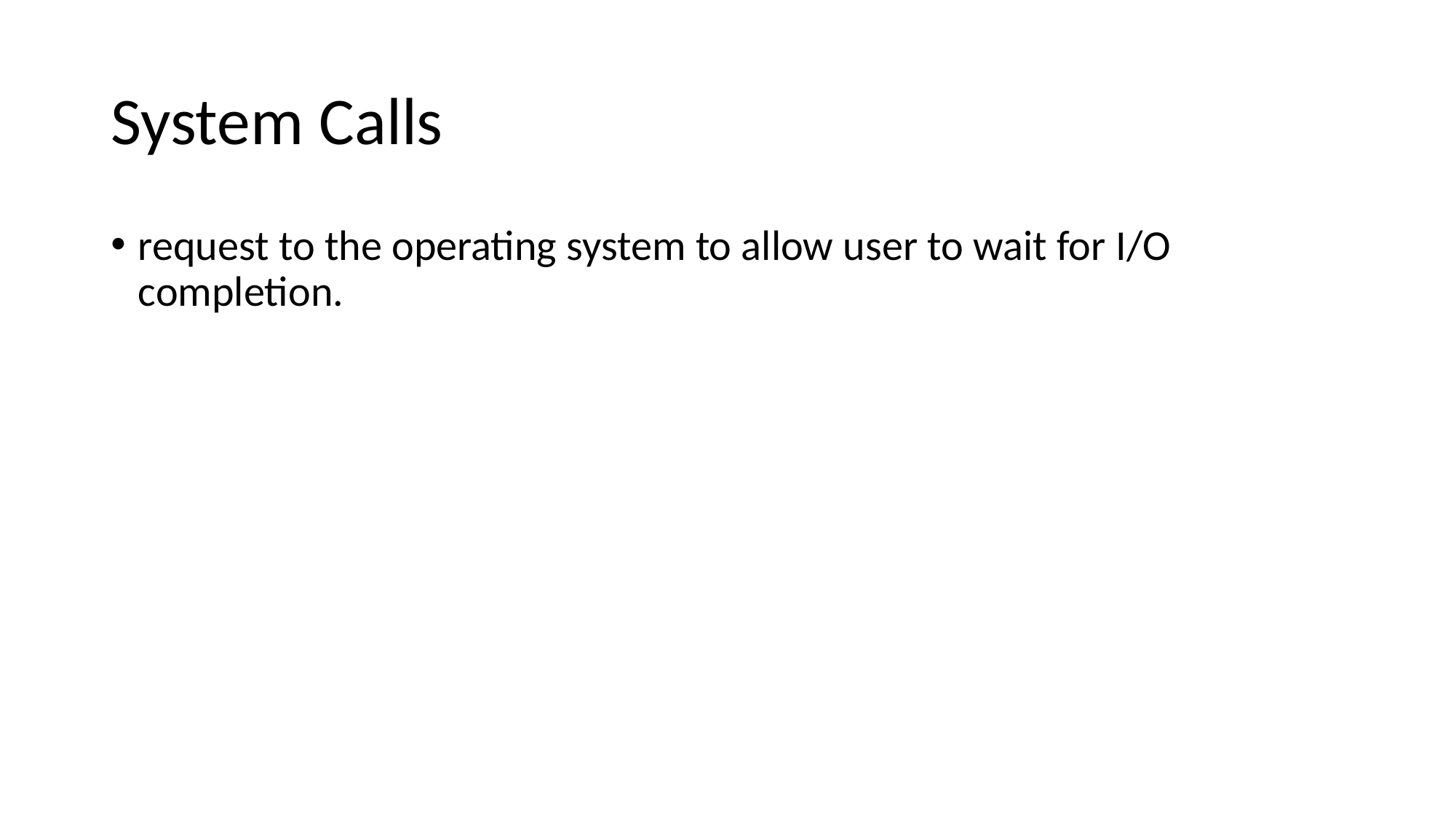

# System Calls
request to the operating system to allow user to wait for I/O completion.